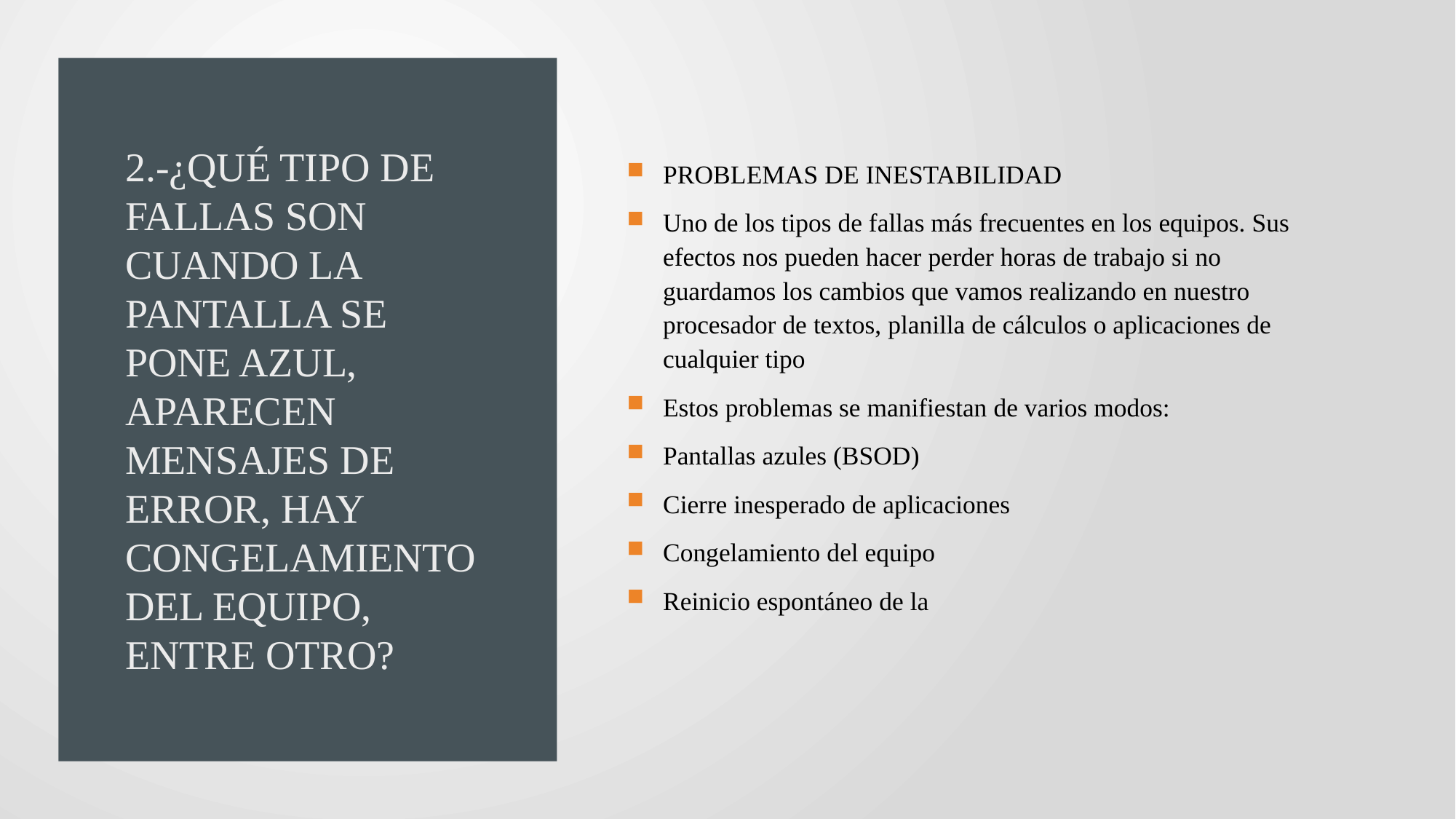

# 2.-¿Qué tipo de fallas son cuando la pantalla se pone azul, aparecen mensajes de error, hay congelamiento del equipo, entre otro?
PROBLEMAS DE INESTABILIDAD
Uno de los tipos de fallas más frecuentes en los equipos. Sus efectos nos pueden hacer perder horas de trabajo si no guardamos los cambios que vamos realizando en nuestro procesador de textos, planilla de cálculos o aplicaciones de cualquier tipo
Estos problemas se manifiestan de varios modos:
Pantallas azules (BSOD)
Cierre inesperado de aplicaciones
Congelamiento del equipo
Reinicio espontáneo de la